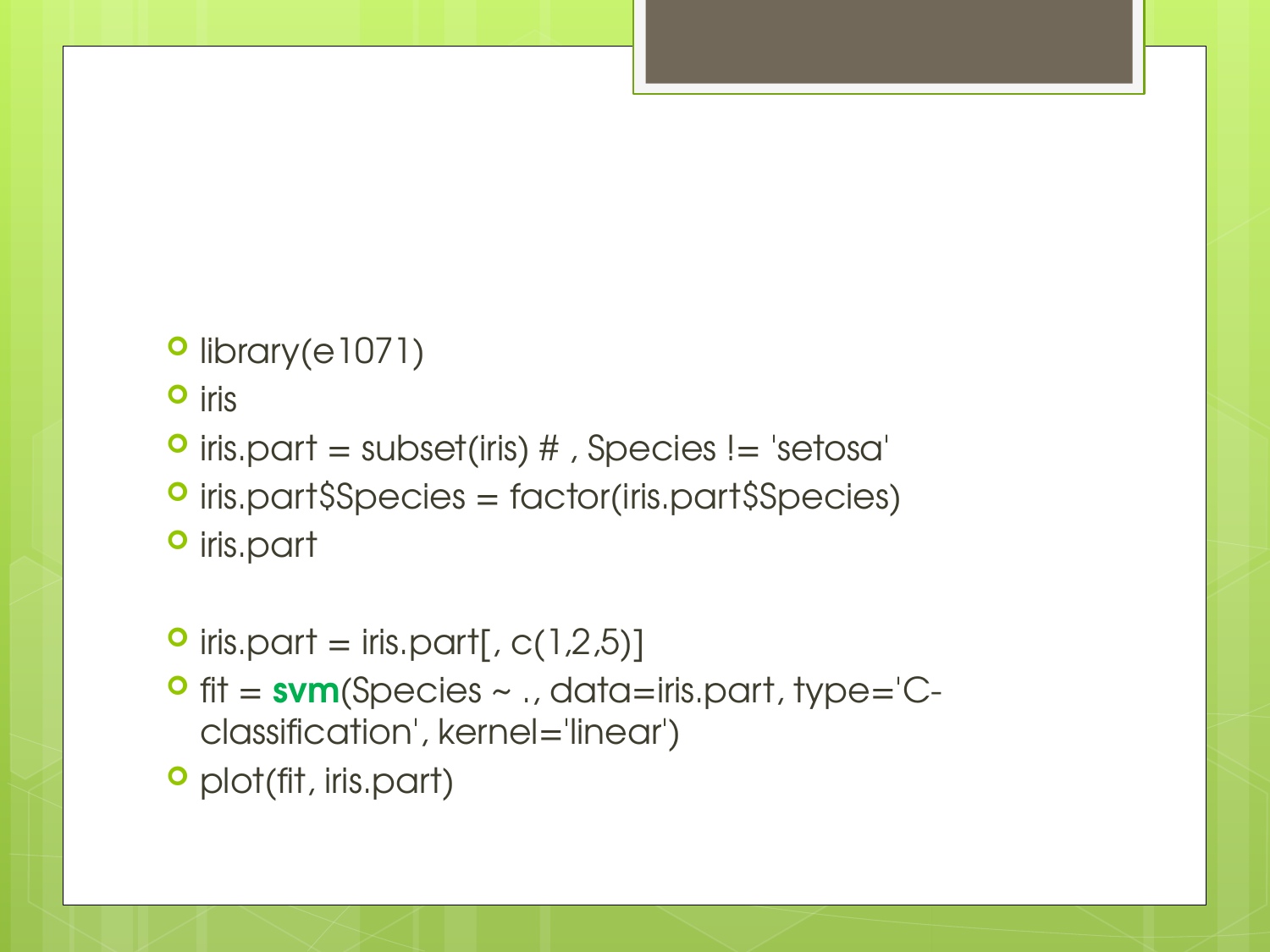

#
library(e1071)
iris
iris.part = subset(iris) # , Species != 'setosa'
iris.part$Species = factor(iris.part$Species)
iris.part

iris.part = iris.part[, c(1,2,5)]
fit = svm(Species ~ ., data=iris.part, type='C-classification', kernel='linear')
plot(fit, iris.part)